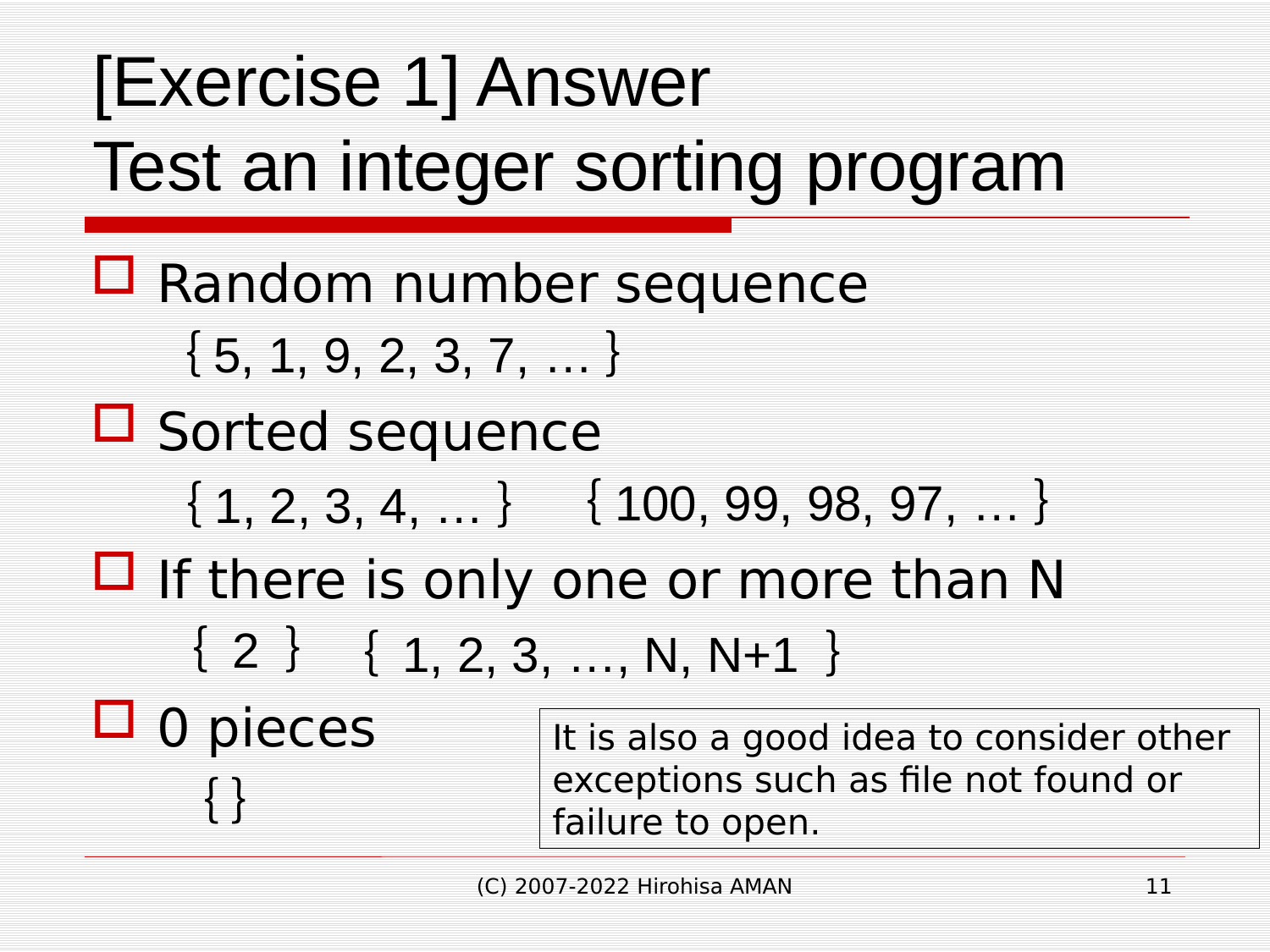

# [Exercise 1] Answer Test an integer sorting program
Random number sequence

Sorted sequence

If there is only one or more than N

0 pieces
｛5, 1, 9, 2, 3, 7, …｝
｛100, 99, 98, 97, …｝
｛1, 2, 3, 4, …｝
｛ 2 ｝
｛ 1, 2, 3, …, N, N+1 ｝
It is also a good idea to consider other exceptions such as file not found or failure to open.
｛ ｝
(C) 2007-2022 Hirohisa AMAN
11